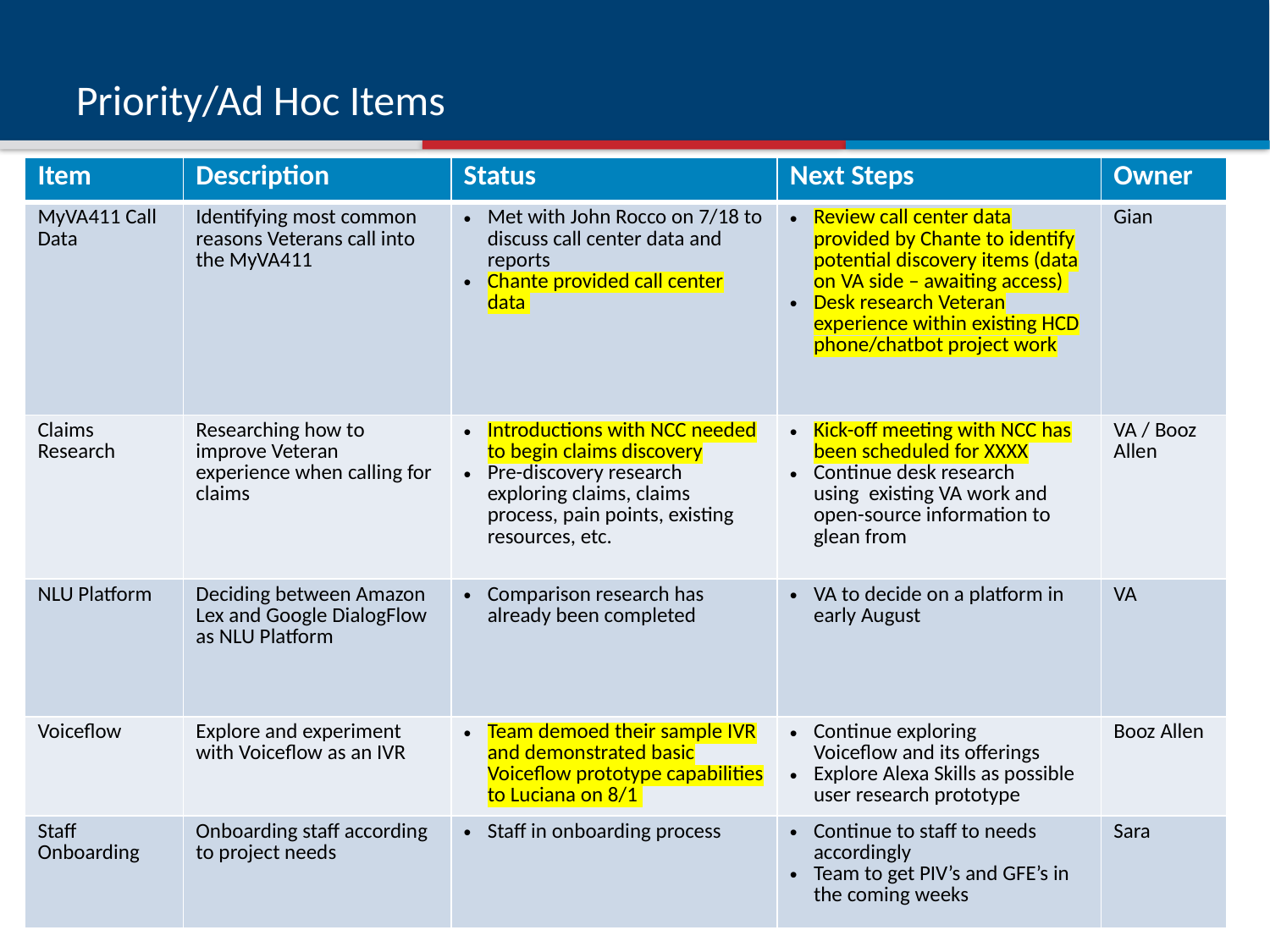

# Priority/Ad Hoc Items
| Item | Description | Status | Next Steps | Owner |
| --- | --- | --- | --- | --- |
| MyVA411 Call Data | Identifying most common reasons Veterans call into the MyVA411 | Met with John Rocco on 7/18 to discuss call center data and reports Chante provided call center data | Review call center data provided by Chante to identify potential discovery items (data on VA side – awaiting access)  Desk research Veteran experience within existing HCD phone/chatbot project work | Gian |
| Claims Research | Researching how to improve Veteran experience when calling for claims | Introductions with NCC needed to begin claims discovery Pre-discovery research exploring claims, claims process, pain points, existing resources, etc. | Kick-off meeting with NCC has been scheduled for XXXX Continue desk research using  existing VA work and open-source information to glean from | VA / Booz Allen |
| NLU Platform | Deciding between Amazon Lex and Google DialogFlow as NLU Platform | Comparison research has already been completed | VA to decide on a platform in early August | VA |
| Voiceflow | Explore and experiment with Voiceflow as an IVR | Team demoed their sample IVR and demonstrated basic Voiceflow prototype capabilities to Luciana on 8/1 | Continue exploring Voiceflow and its offerings  Explore Alexa Skills as possible user research prototype | Booz Allen |
| Staff Onboarding | Onboarding staff according to project needs | Staff in onboarding process | Continue to staff to needs accordingly Team to get PIV’s and GFE’s in the coming weeks | Sara |
3